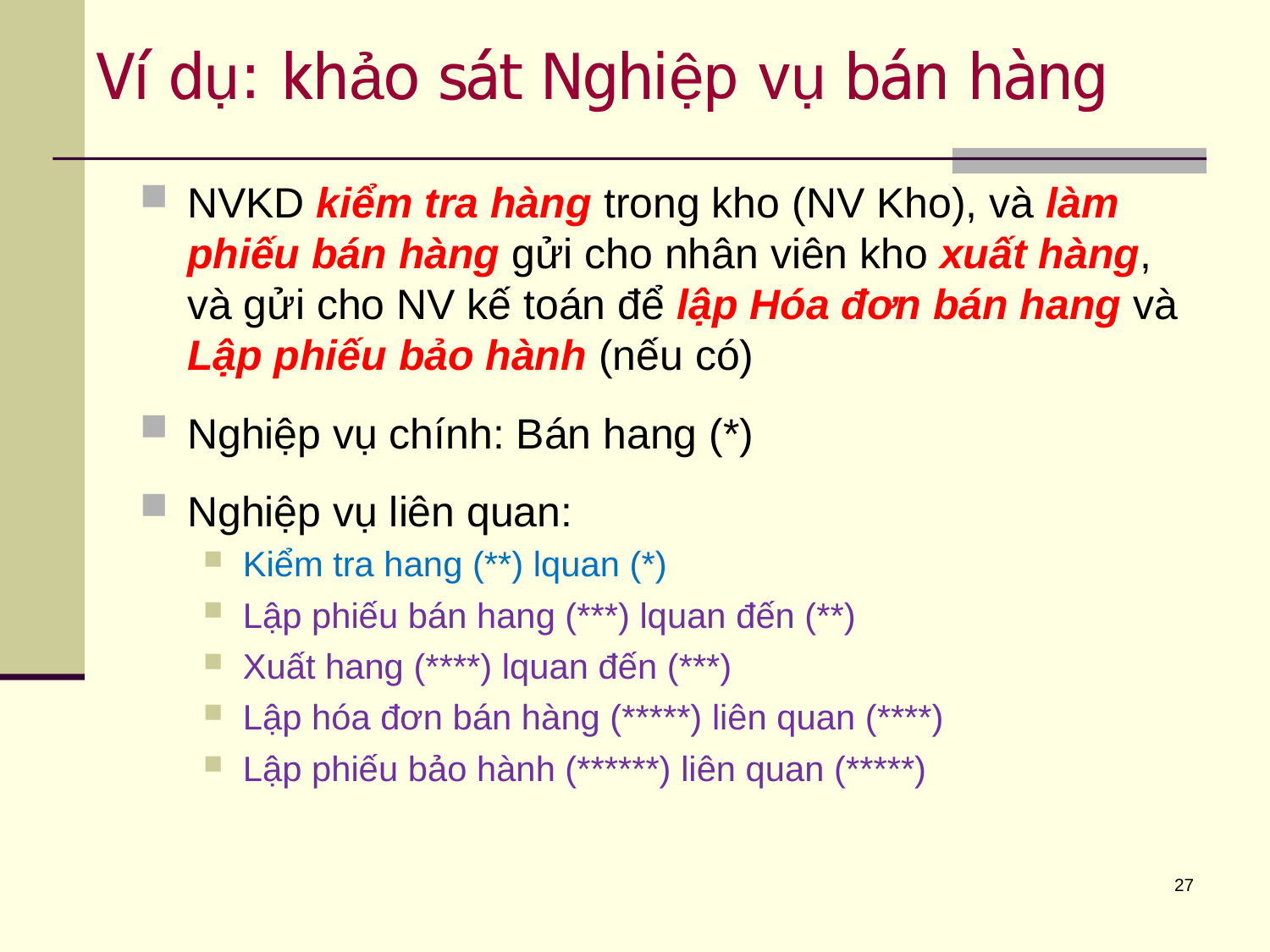

# Ví dụ: khảo sát Nghiệp vụ bán hàng
NVKD kiểm tra hàng trong kho (NV Kho), và làm phiếu bán hàng gửi cho nhân viên kho xuất hàng, và gửi cho NV kế toán để lập Hóa đơn bán hang và Lập phiếu bảo hành (nếu có)
Nghiệp vụ chính: Bán hang (*)
Nghiệp vụ liên quan:
Kiểm tra hang (**) lquan (*)
Lập phiếu bán hang (***) lquan đến (**)
Xuất hang (****) lquan đến (***)
Lập hóa đơn bán hàng (*****) liên quan (****)
Lập phiếu bảo hành (******) liên quan (*****)
27